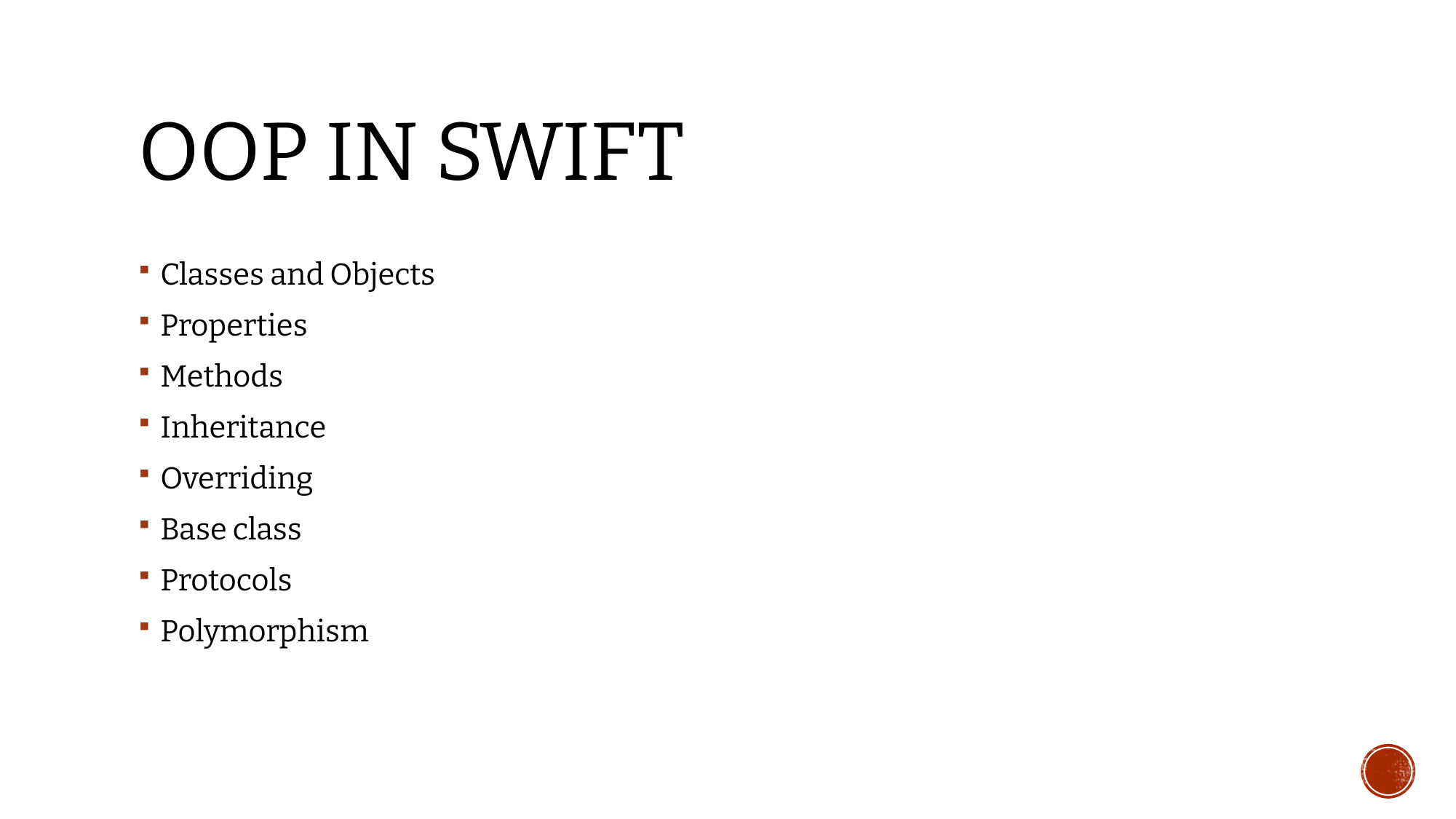

# OOP in swift
Classes and Objects
Properties
Methods
Inheritance
Overriding
Base class
Protocols
Polymorphism